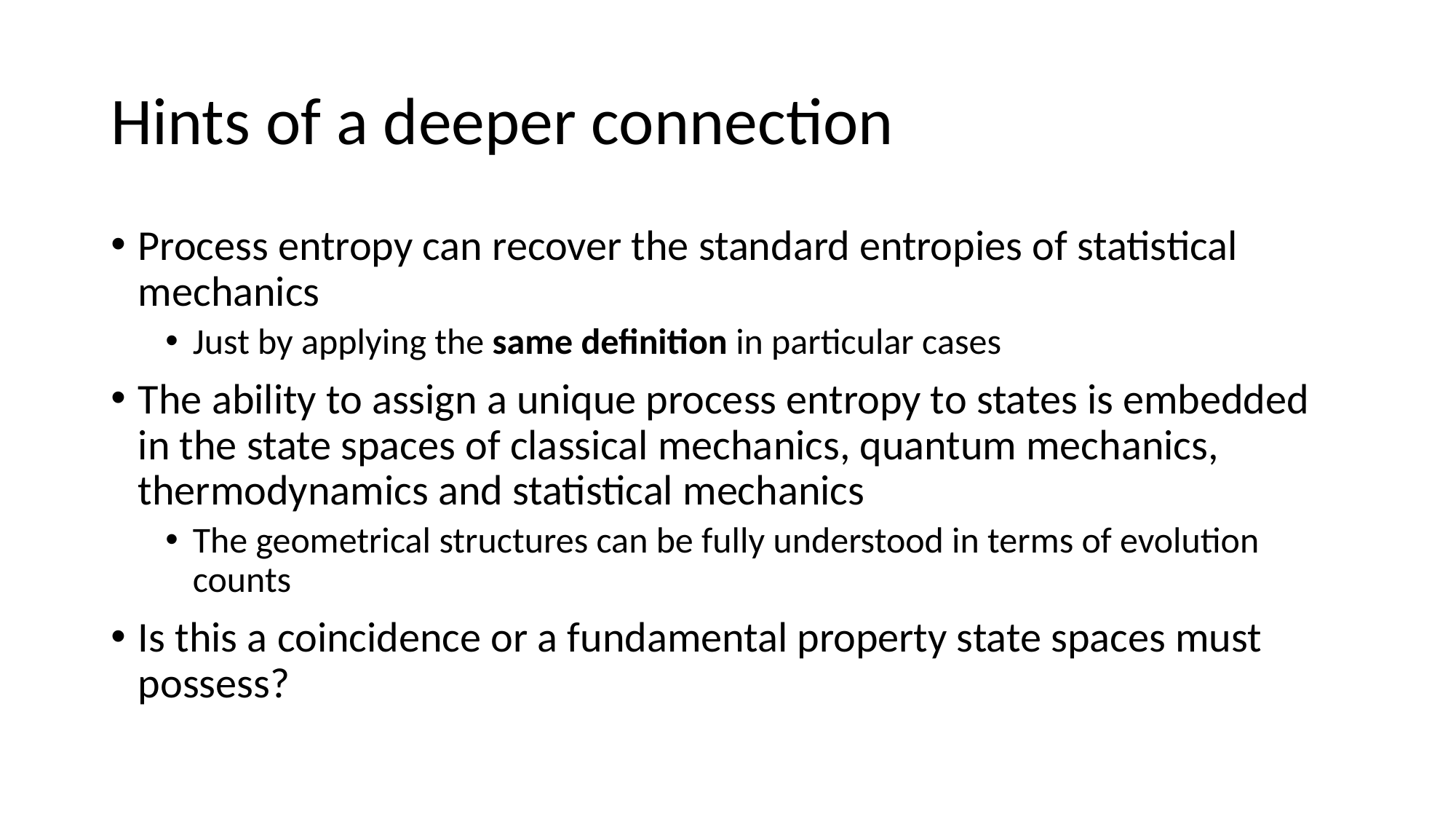

# Hints of a deeper connection
Process entropy can recover the standard entropies of statistical mechanics
Just by applying the same definition in particular cases
The ability to assign a unique process entropy to states is embedded in the state spaces of classical mechanics, quantum mechanics, thermodynamics and statistical mechanics
The geometrical structures can be fully understood in terms of evolution counts
Is this a coincidence or a fundamental property state spaces must possess?